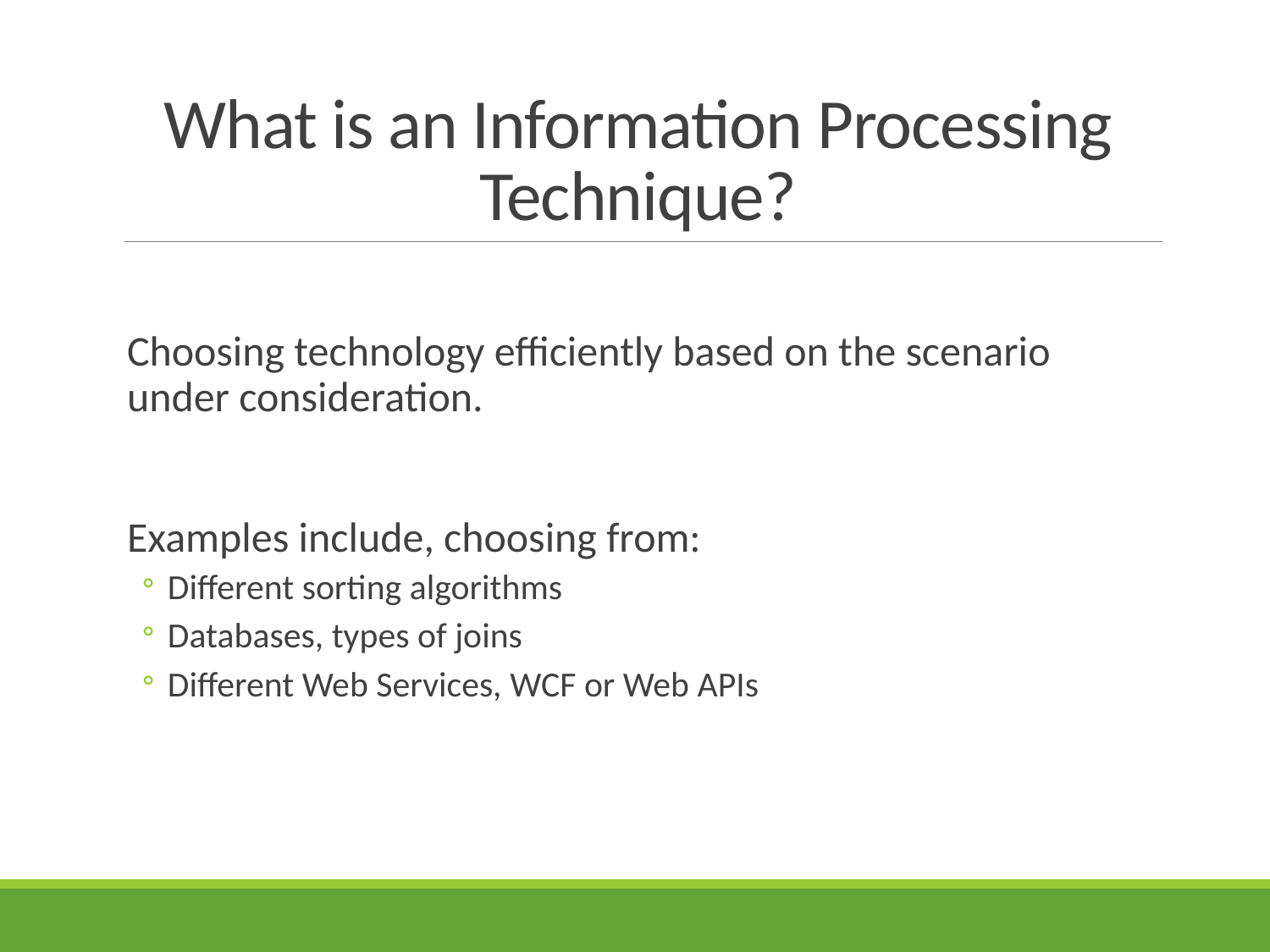

# What is an Information Processing Technique?

Choosing technology efficiently based on the scenario under consideration.

Examples include, choosing from:
Different sorting algorithms
Databases, types of joins
Different Web Services, WCF or Web APIs